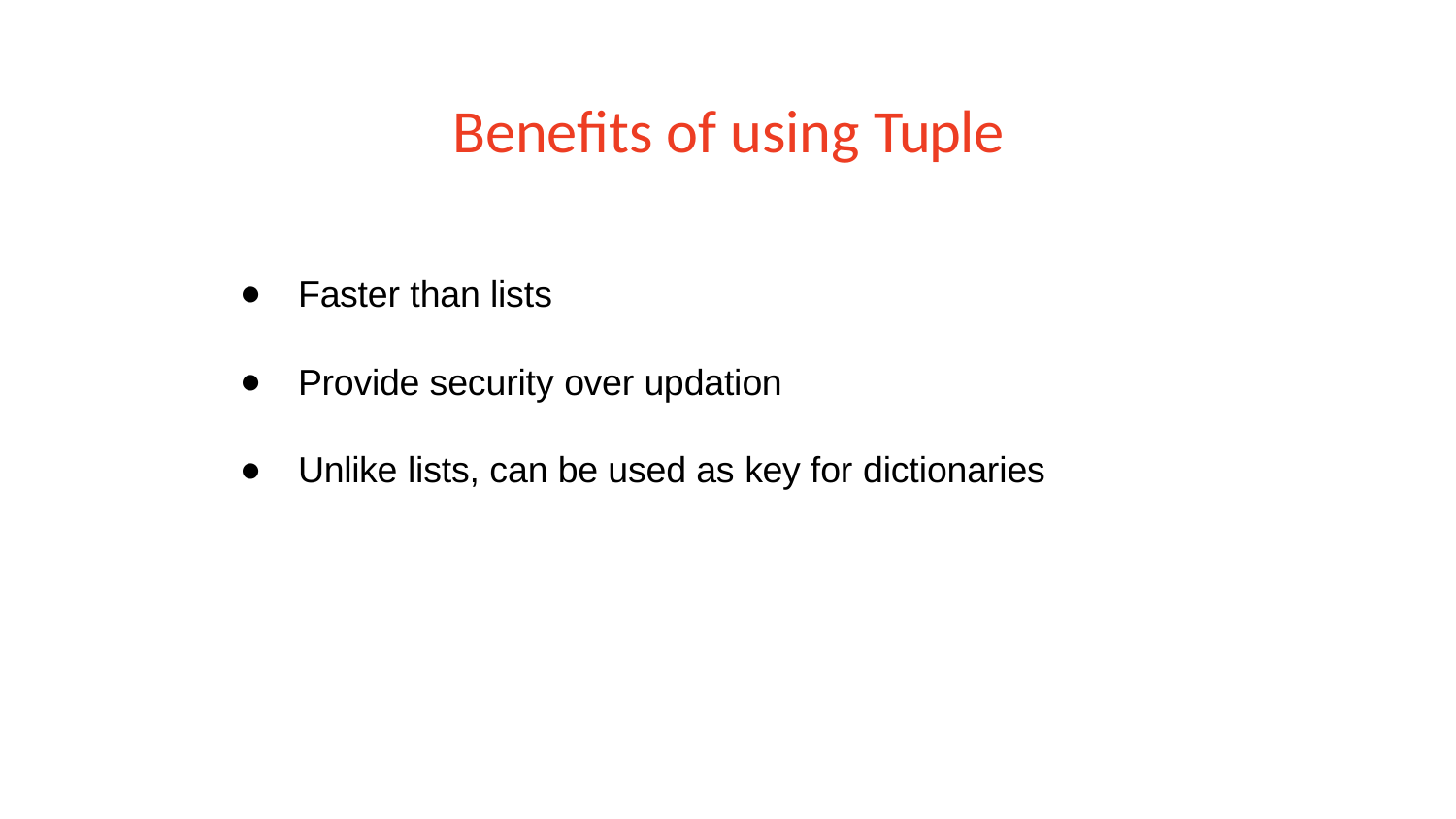

# Beneﬁts of using Tuple
Faster than lists

Provide security over updation

Unlike lists, can be used as key for dictionaries